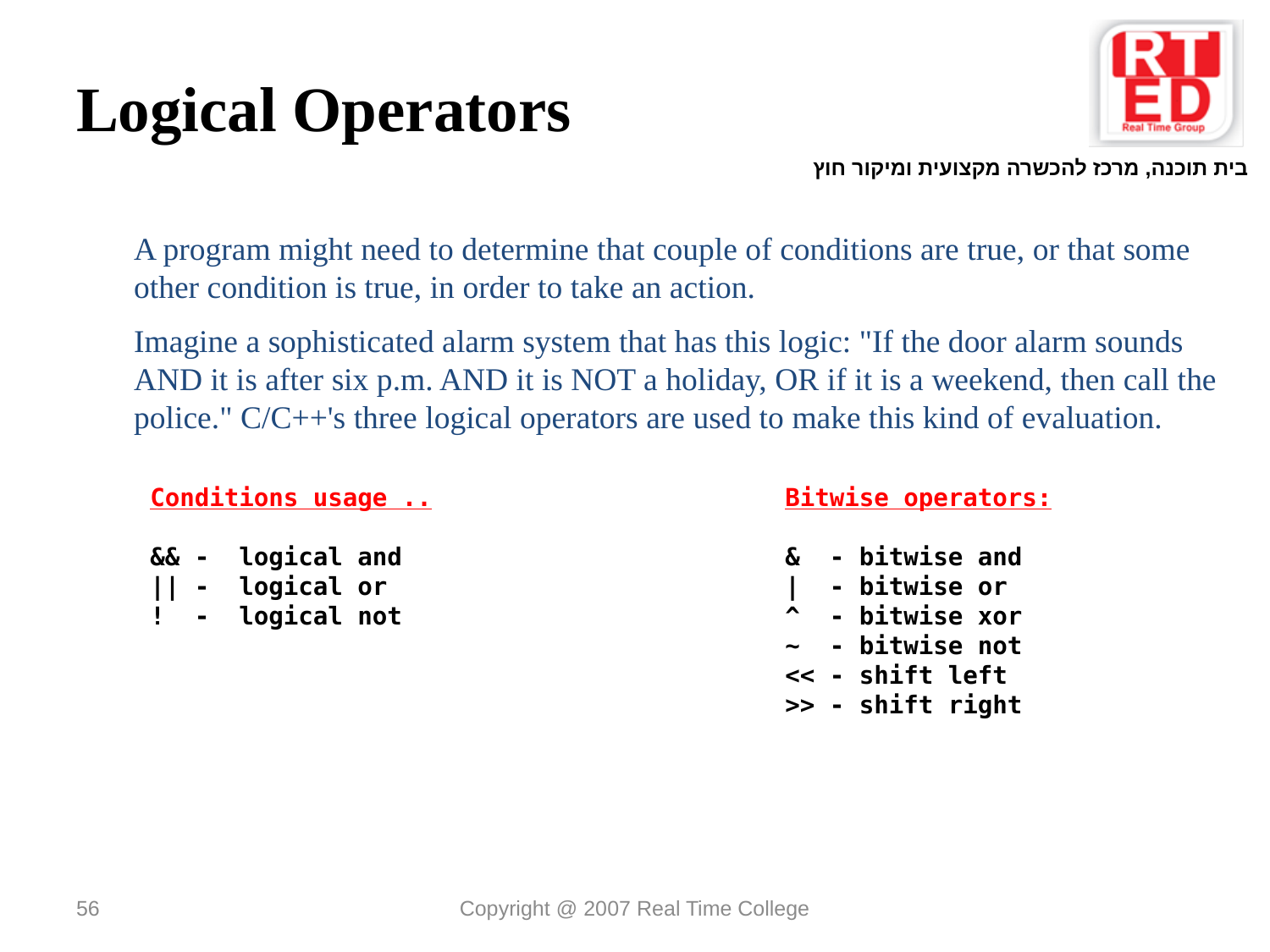

Logical Operators

A program might need to determine that couple of conditions are true, or that some other condition is true, in order to take an action.
Imagine a sophisticated alarm system that has this logic: "If the door alarm sounds AND it is after six p.m. AND it is NOT a holiday, OR if it is a weekend, then call the police." C/C++'s three logical operators are used to make this kind of evaluation.

Conditions usage ..

&& -  logical and
|| -  logical or
!  -  logical not
Bitwise operators:

&  - bitwise and
|  - bitwise or
^  - bitwise xor
~  - bitwise not
<< - shift left
>> - shift right
56
Copyright @ 2007 Real Time College